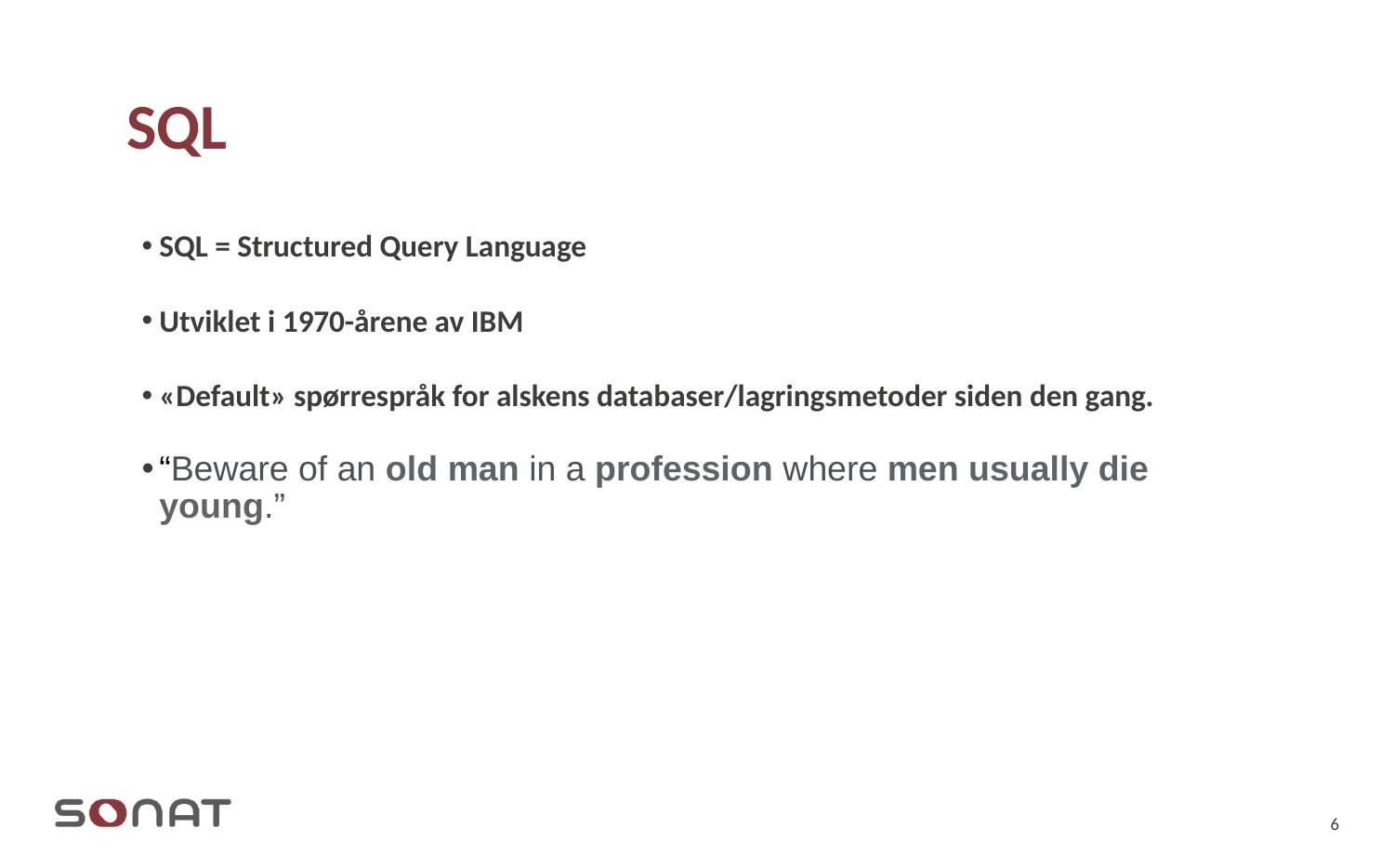

# SQL
SQL = Structured Query Language

Utviklet i 1970-årene av IBM

«Default» spørrespråk for alskens databaser/lagringsmetoder siden den gang.

“Beware of an old man in a profession where men usually die young.”
6